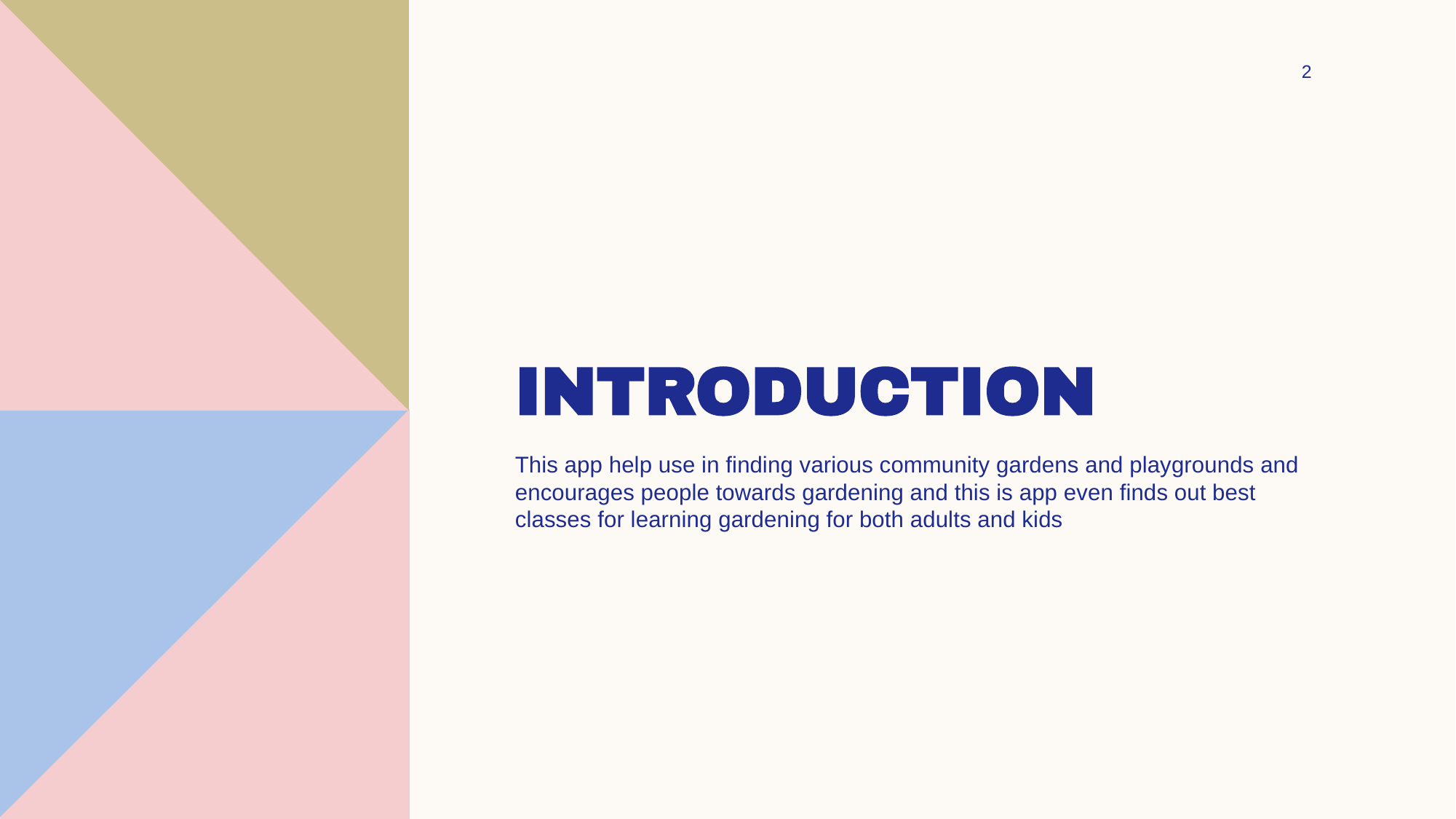

2
# introduction
This app help use in finding various community gardens and playgrounds and encourages people towards gardening and this is app even finds out best classes for learning gardening for both adults and kids